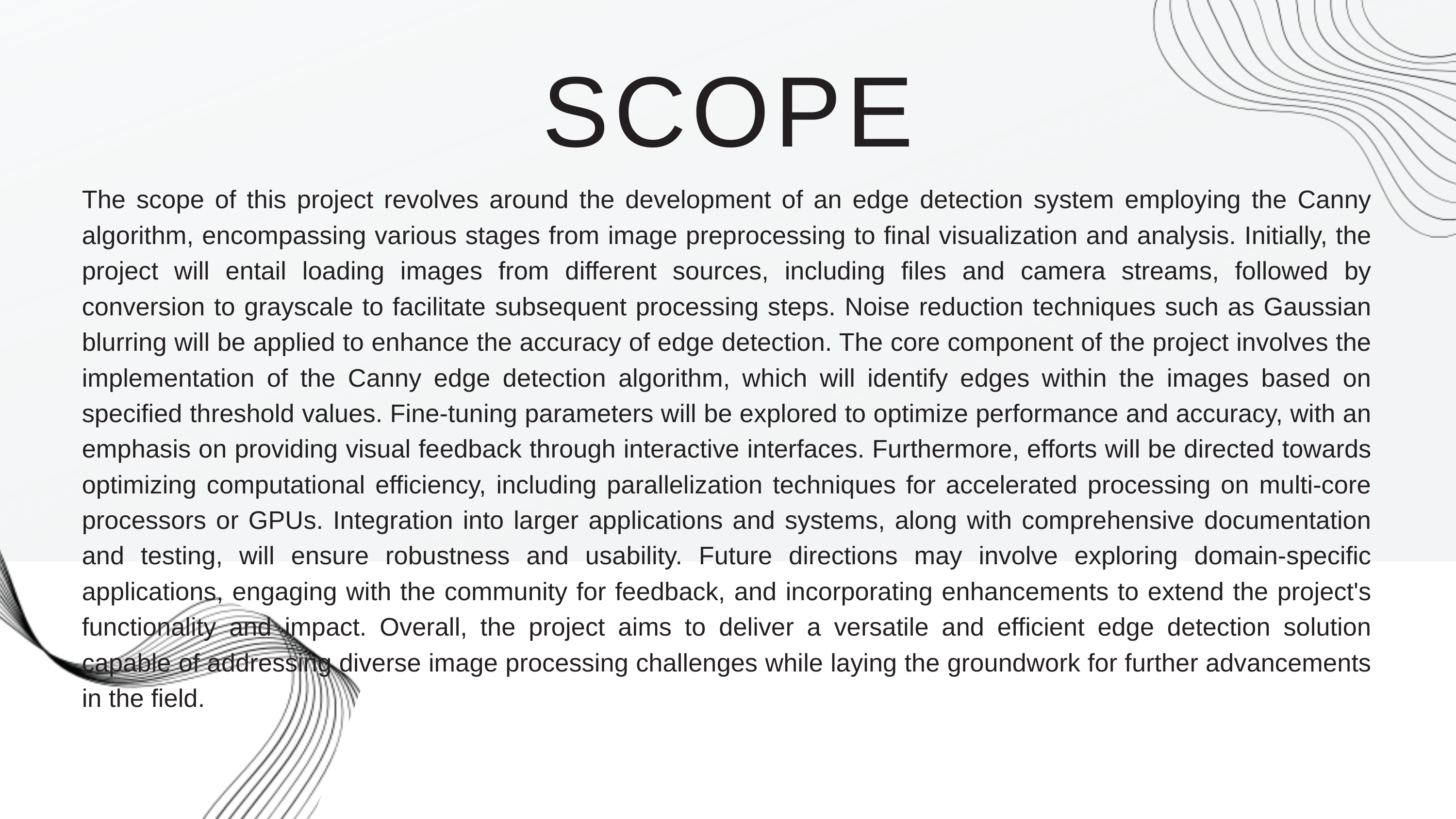

SCOPE
The scope of this project revolves around the development of an edge detection system employing the Canny algorithm, encompassing various stages from image preprocessing to final visualization and analysis. Initially, the project will entail loading images from different sources, including files and camera streams, followed by conversion to grayscale to facilitate subsequent processing steps. Noise reduction techniques such as Gaussian blurring will be applied to enhance the accuracy of edge detection. The core component of the project involves the implementation of the Canny edge detection algorithm, which will identify edges within the images based on specified threshold values. Fine-tuning parameters will be explored to optimize performance and accuracy, with an emphasis on providing visual feedback through interactive interfaces. Furthermore, efforts will be directed towards optimizing computational efficiency, including parallelization techniques for accelerated processing on multi-core processors or GPUs. Integration into larger applications and systems, along with comprehensive documentation and testing, will ensure robustness and usability. Future directions may involve exploring domain-specific applications, engaging with the community for feedback, and incorporating enhancements to extend the project's functionality and impact. Overall, the project aims to deliver a versatile and efficient edge detection solution capable of addressing diverse image processing challenges while laying the groundwork for further advancements in the field.